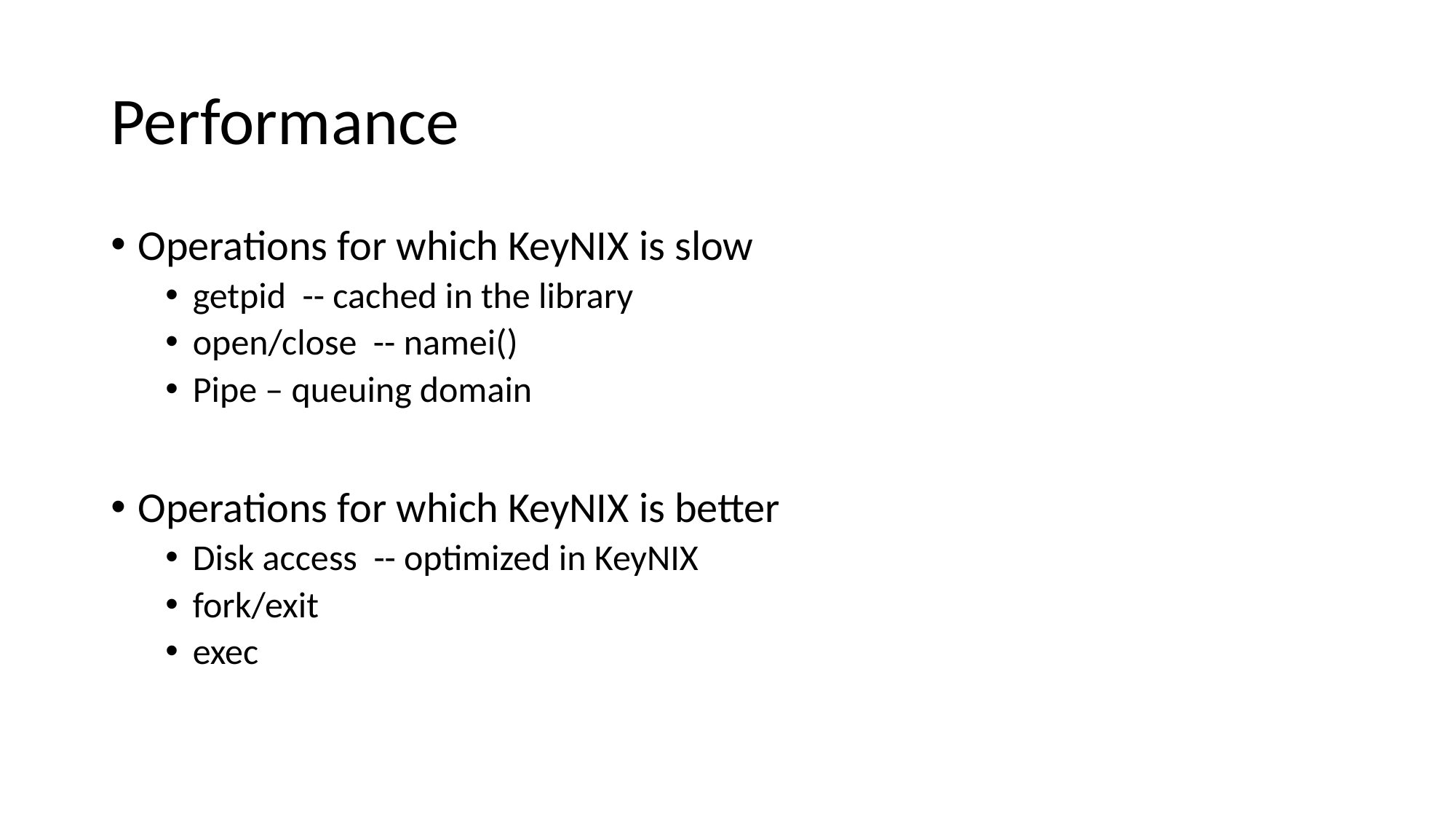

# Performance
Operations for which KeyNIX is slow
getpid  -- cached in the library
open/close  -- namei()
Pipe – queuing domain

Operations for which KeyNIX is better
Disk access  -- optimized in KeyNIX
fork/exit
exec